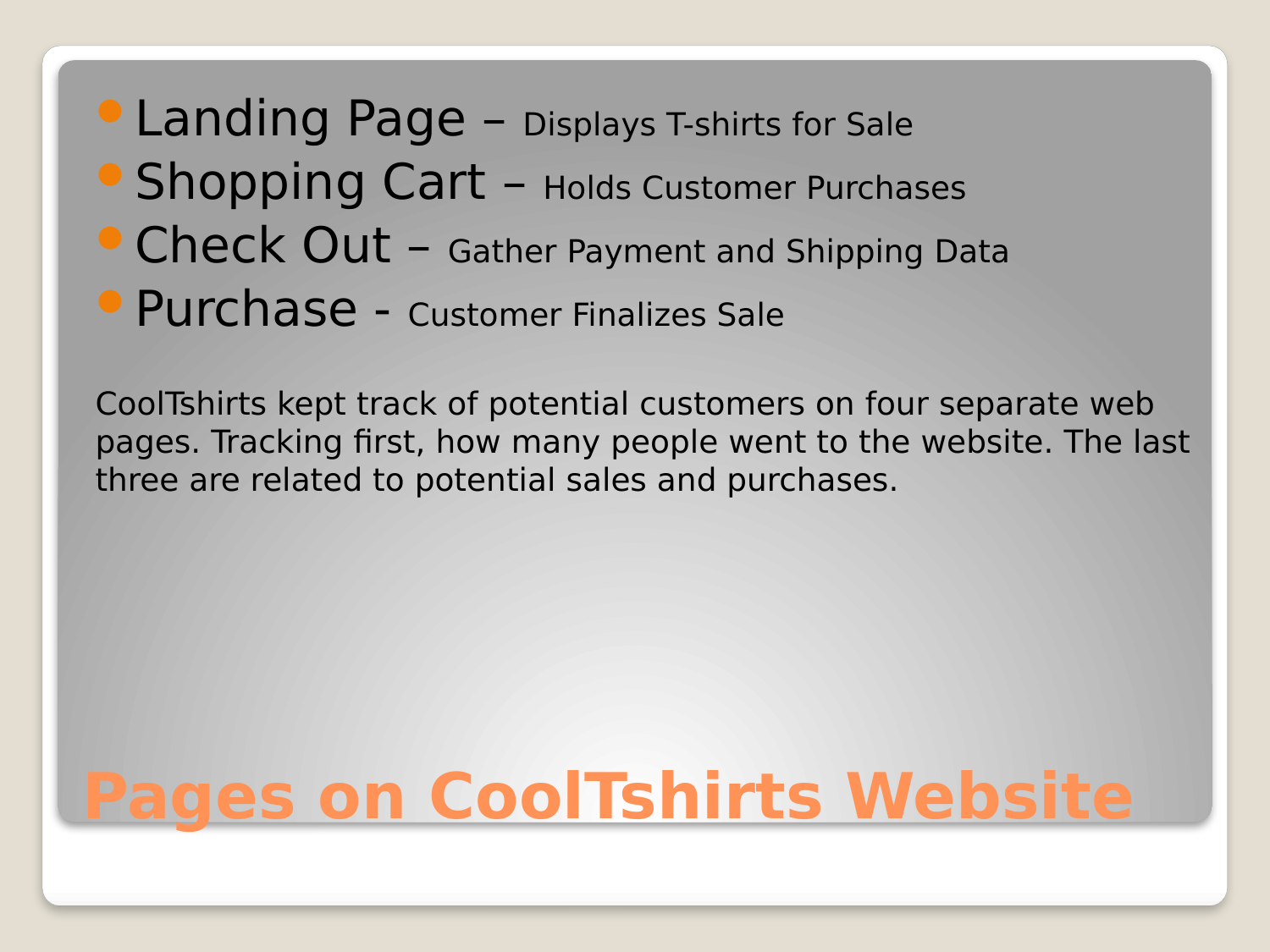

Landing Page – Displays T-shirts for Sale
Shopping Cart – Holds Customer Purchases
Check Out – Gather Payment and Shipping Data
Purchase - Customer Finalizes Sale

CoolTshirts kept track of potential customers on four separate web pages. Tracking first, how many people went to the website. The last three are related to potential sales and purchases.
# Pages on CoolTshirts Website